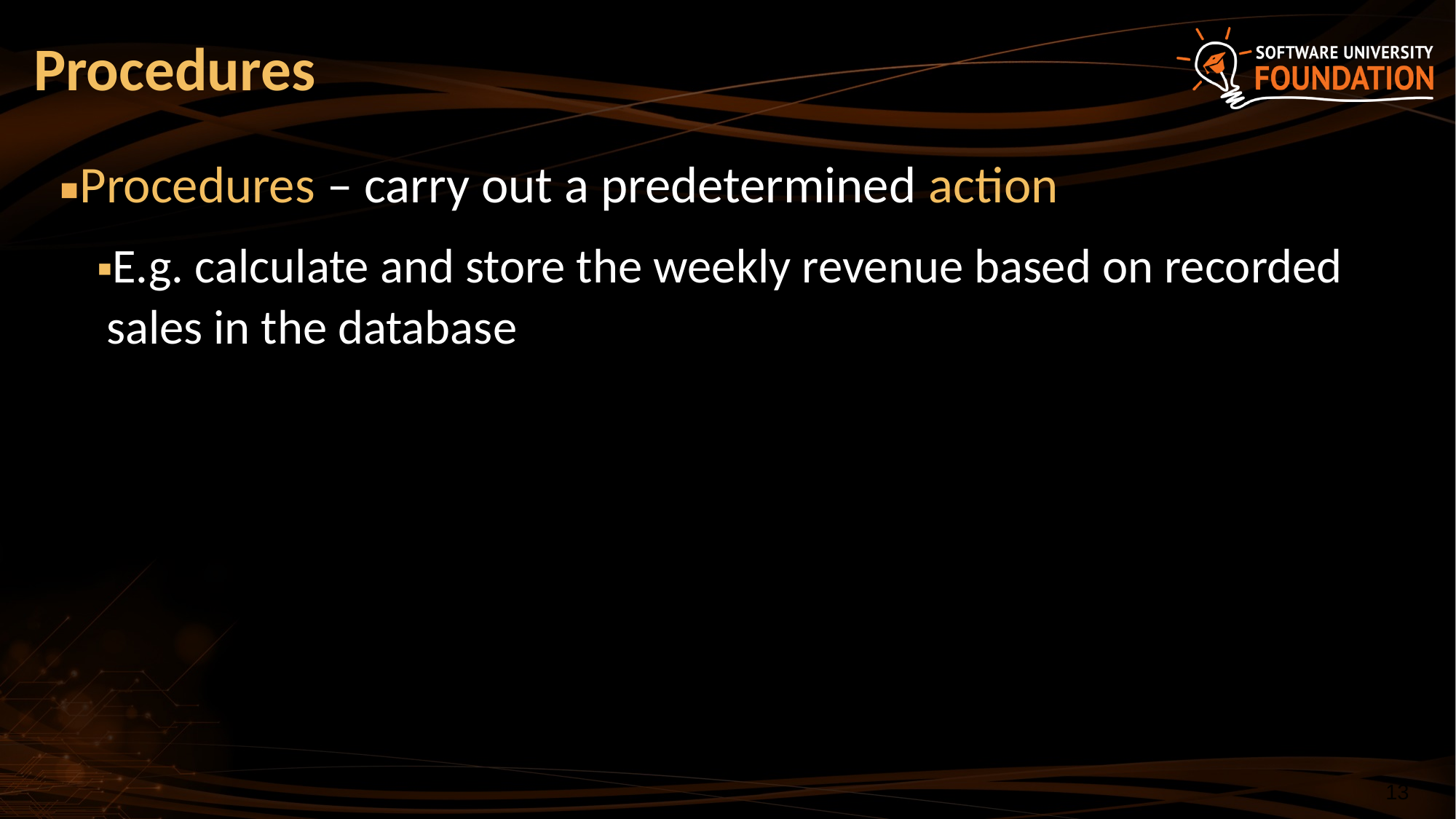

# Procedures
Procedures – carry out a predetermined action
E.g. calculate and store the weekly revenue based on recorded sales in the database

13